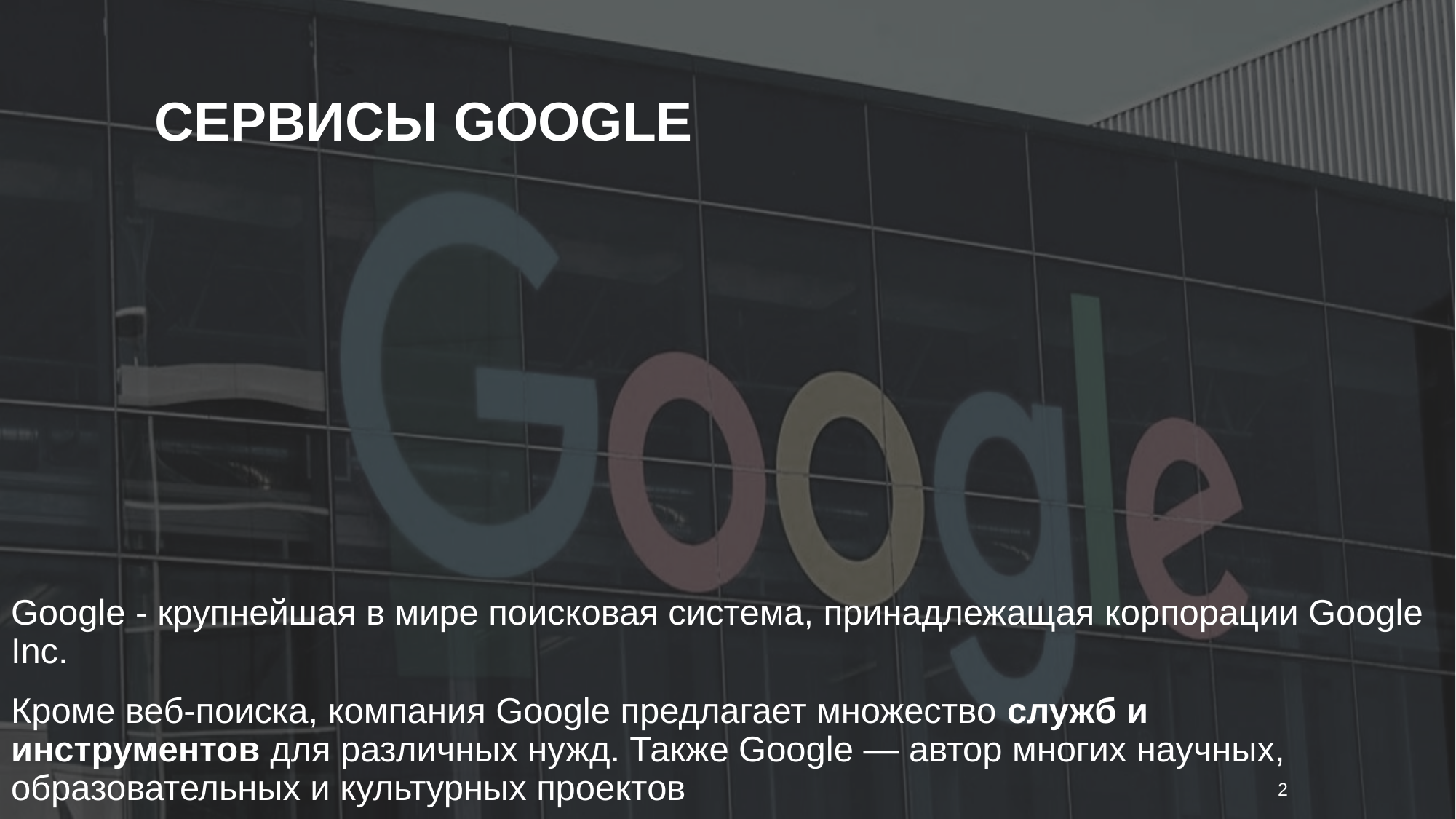

Google - крупнейшая в мире поисковая система, принадлежащая корпорации Google Inс.
Кроме веб-поиска, компания Google предлагает множество служб и инструментов для различных нужд. Также Google — автор многих научных, образовательных и культурных проектов
# СЕРВИСЫ GOOGLE
2